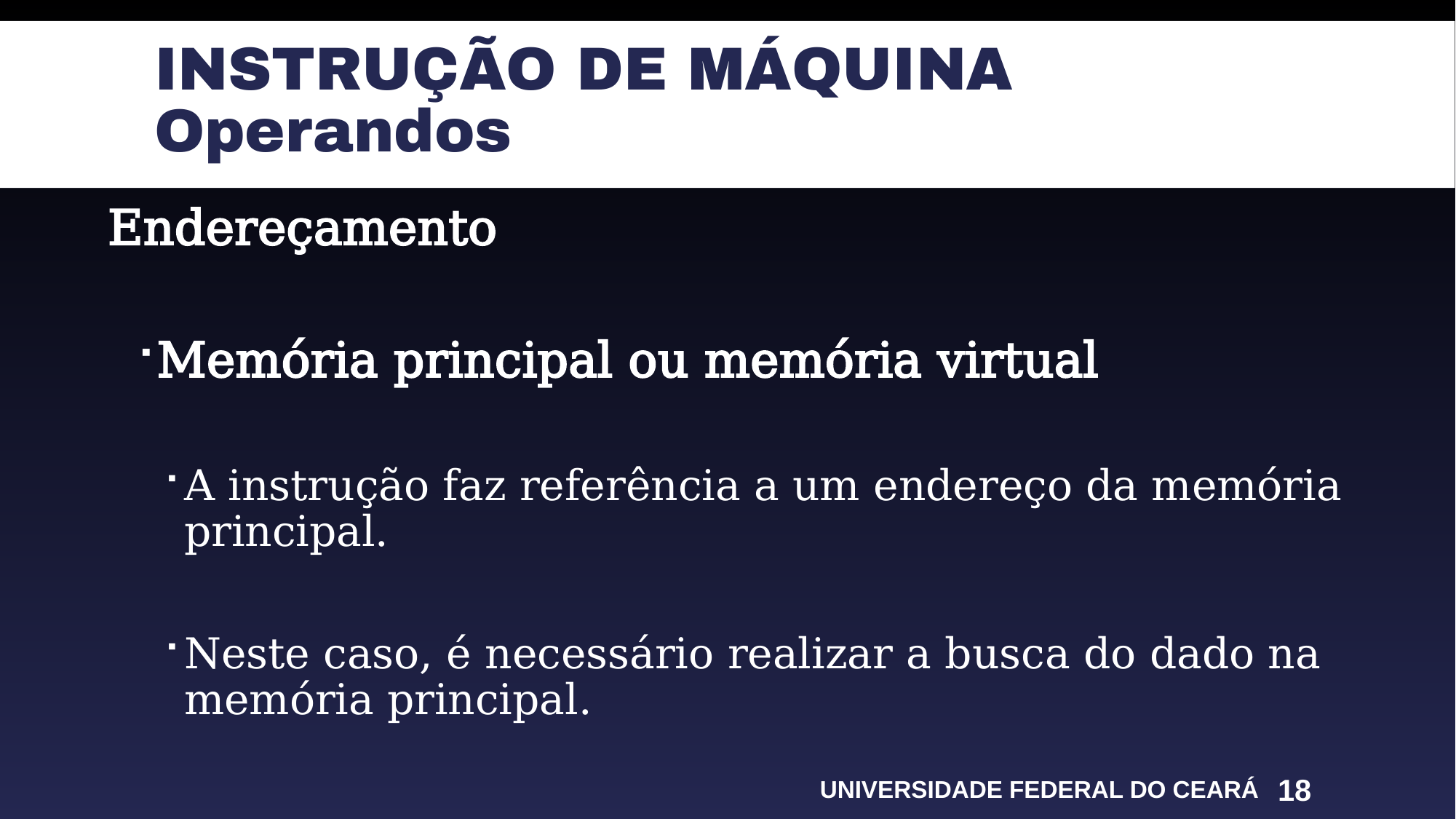

# Instrução de máquina Operandos
Endereçamento

Memória principal ou memória virtual

A instrução faz referência a um endereço da memória principal.

Neste caso, é necessário realizar a busca do dado na memória principal.

UNIVERSIDADE FEDERAL DO CEARÁ
18